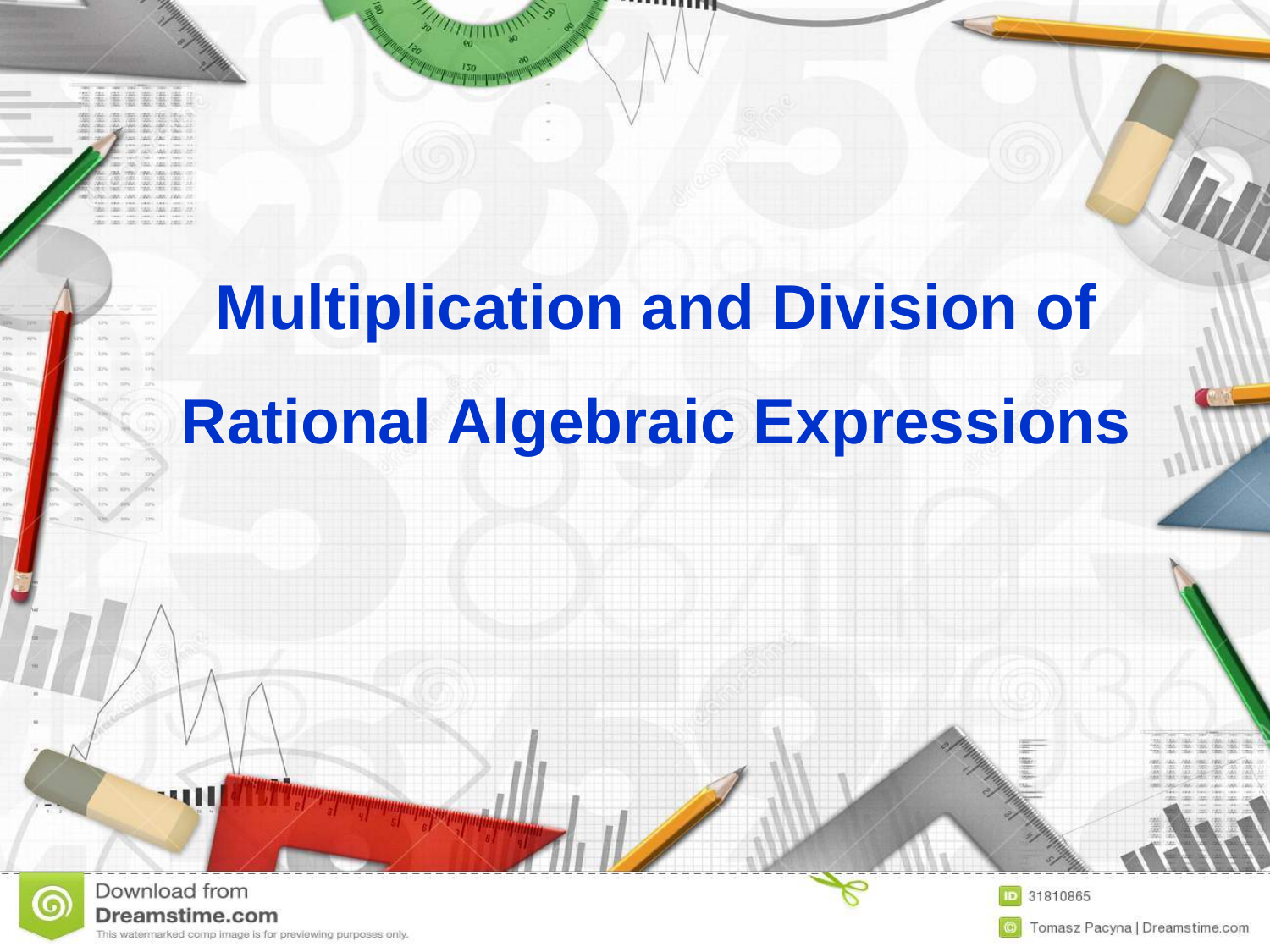

Multiplication and Division of Rational Algebraic Expressions